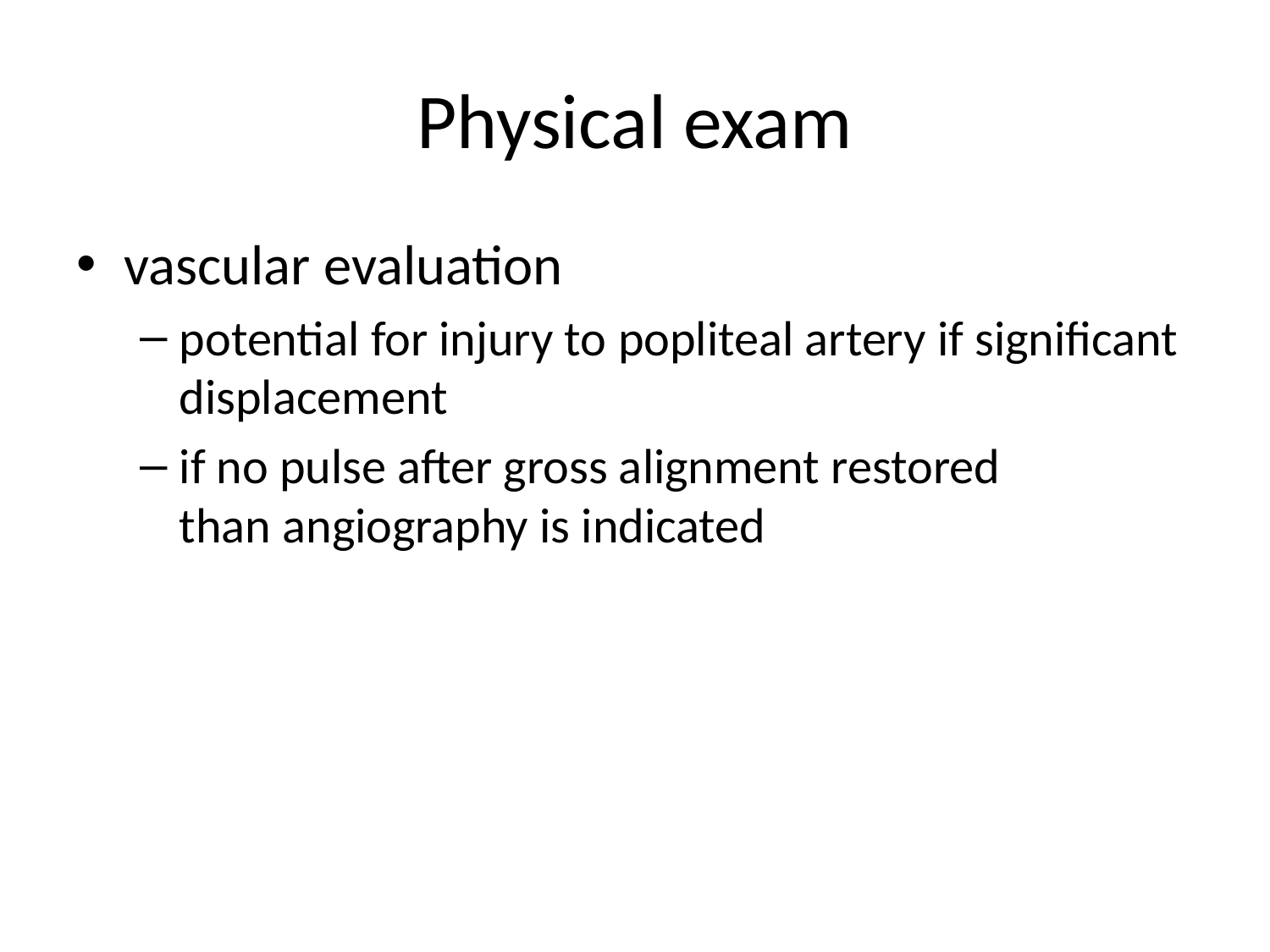

# Physical exam
vascular evaluation
potential for injury to popliteal artery if significant displacement
if no pulse after gross alignment restored than angiography is indicated